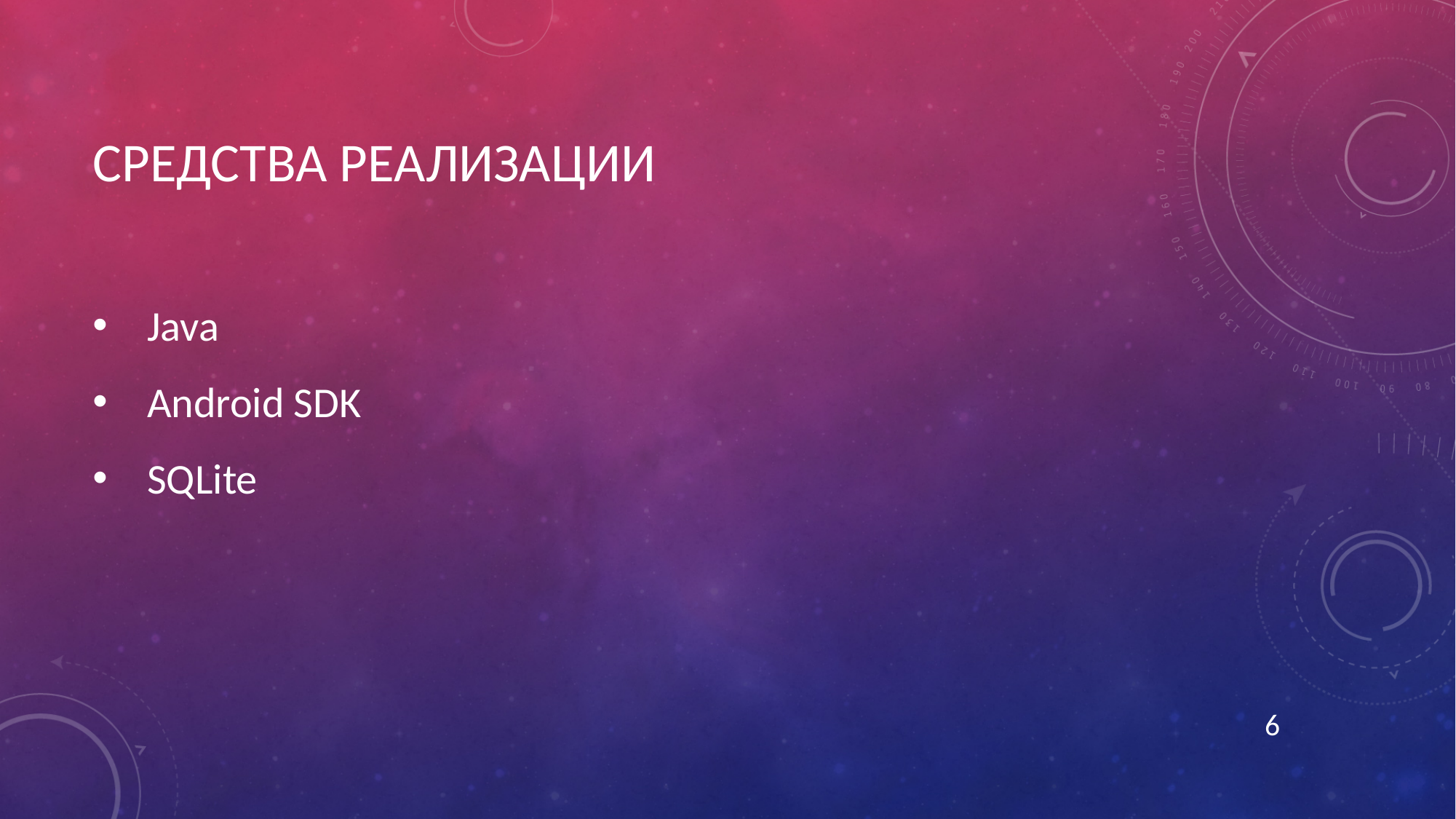

# Средства реализации
Java
Android SDK
SQLite
6